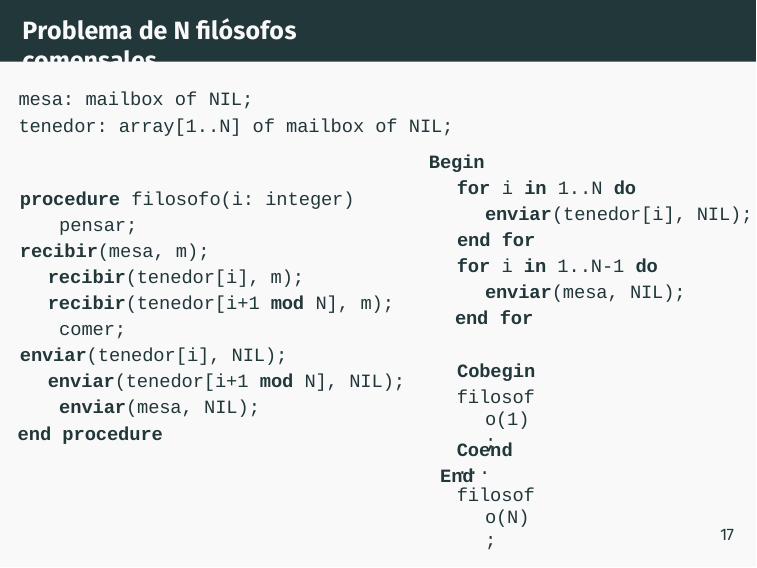

# Problema de N filósofos comensales
mesa: mailbox of NIL;
tenedor: array[1..N] of mailbox of NIL;
Begin
for i in 1..N do
procedure filosofo(i: integer)  pensar;
recibir(mesa, m);  recibir(tenedor[i], m);  recibir(tenedor[i+1 mod N], m);  comer;
enviar(tenedor[i], NIL);  enviar(tenedor[i+1 mod N], NIL);  enviar(mesa, NIL);
end procedure
enviar(tenedor[i], NIL);
end for
for i in 1..N-1 do  enviar(mesa, NIL);
end for  Cobegin
filosofo(1);
...
filosofo(N);
Coend  End
17